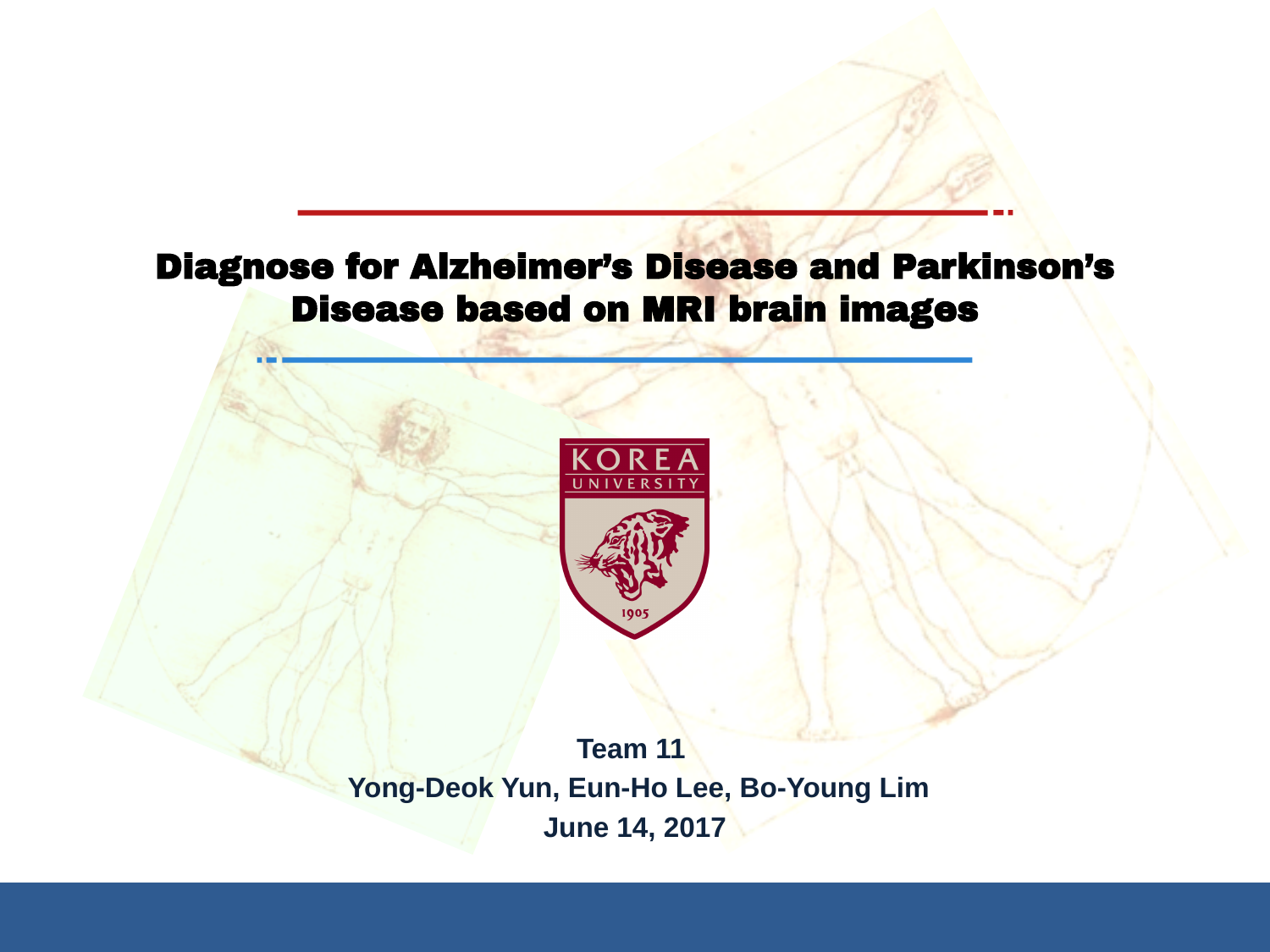

# Diagnose for Alzheimer’s Disease and Parkinson’s Disease based on MRI brain images
Team 11
 Yong-Deok Yun, Eun-Ho Lee, Bo-Young Lim
June 14, 2017